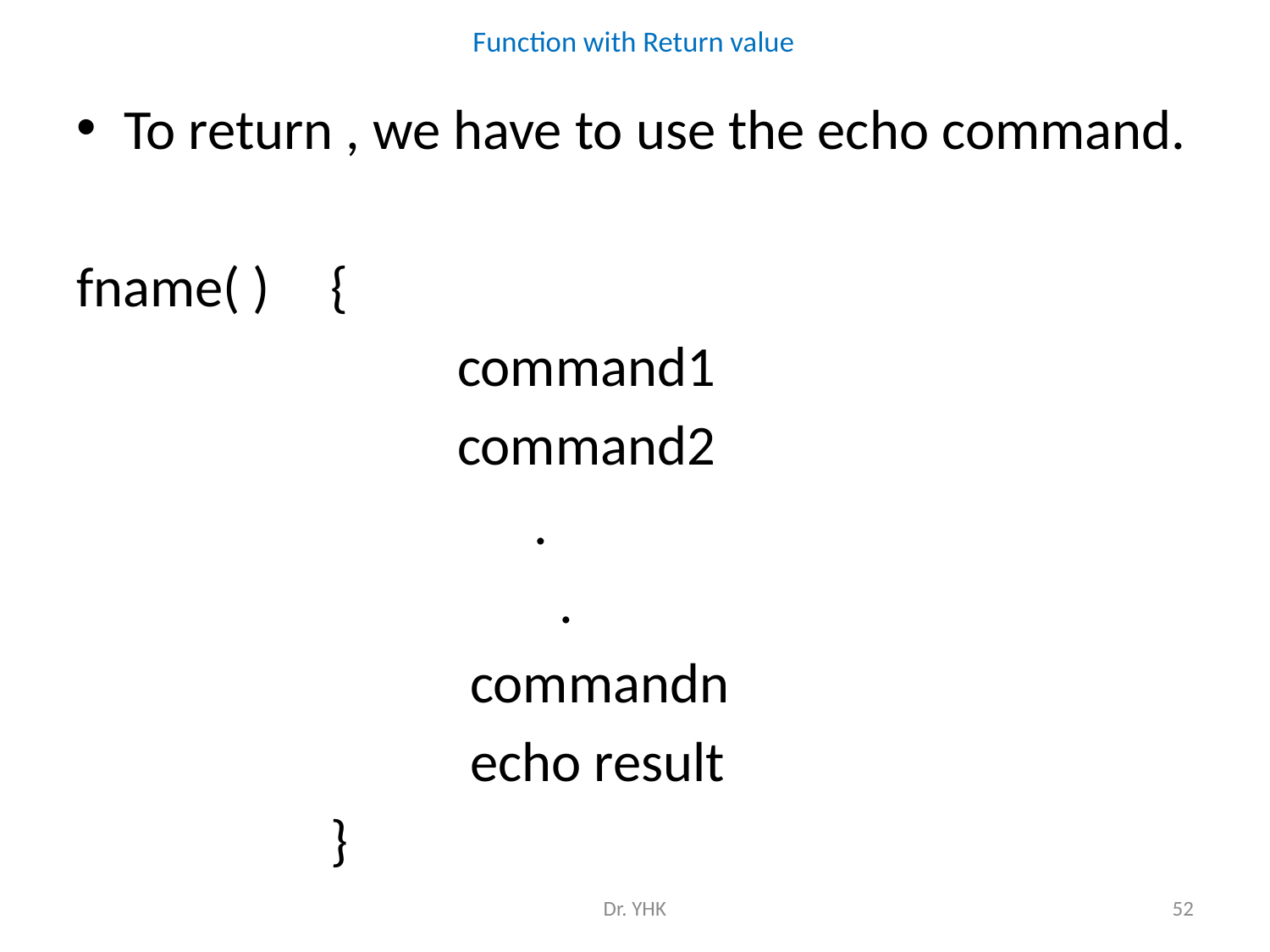

# Function with Return value
To return , we have to use the echo command.

fname( ) 	{
			command1
			command2
			      .
		                  .
			 commandn
			 echo result
		}

Dr. YHK
52